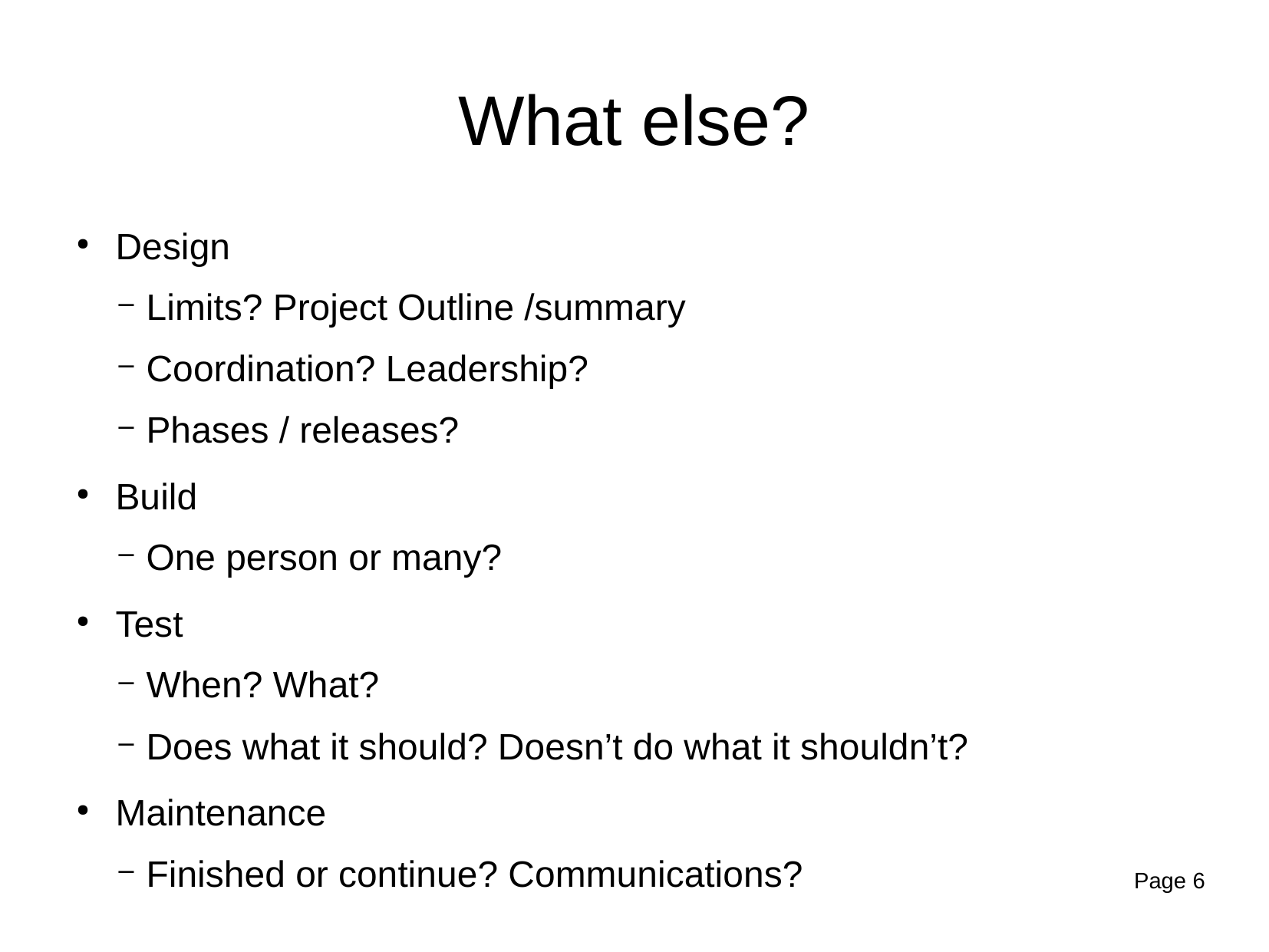

What else?
Design
Limits? Project Outline /summary
Coordination? Leadership?
Phases / releases?
Build
One person or many?
Test
When? What?
Does what it should? Doesn’t do what it shouldn’t?
Maintenance
Finished or continue? Communications?
Page 6